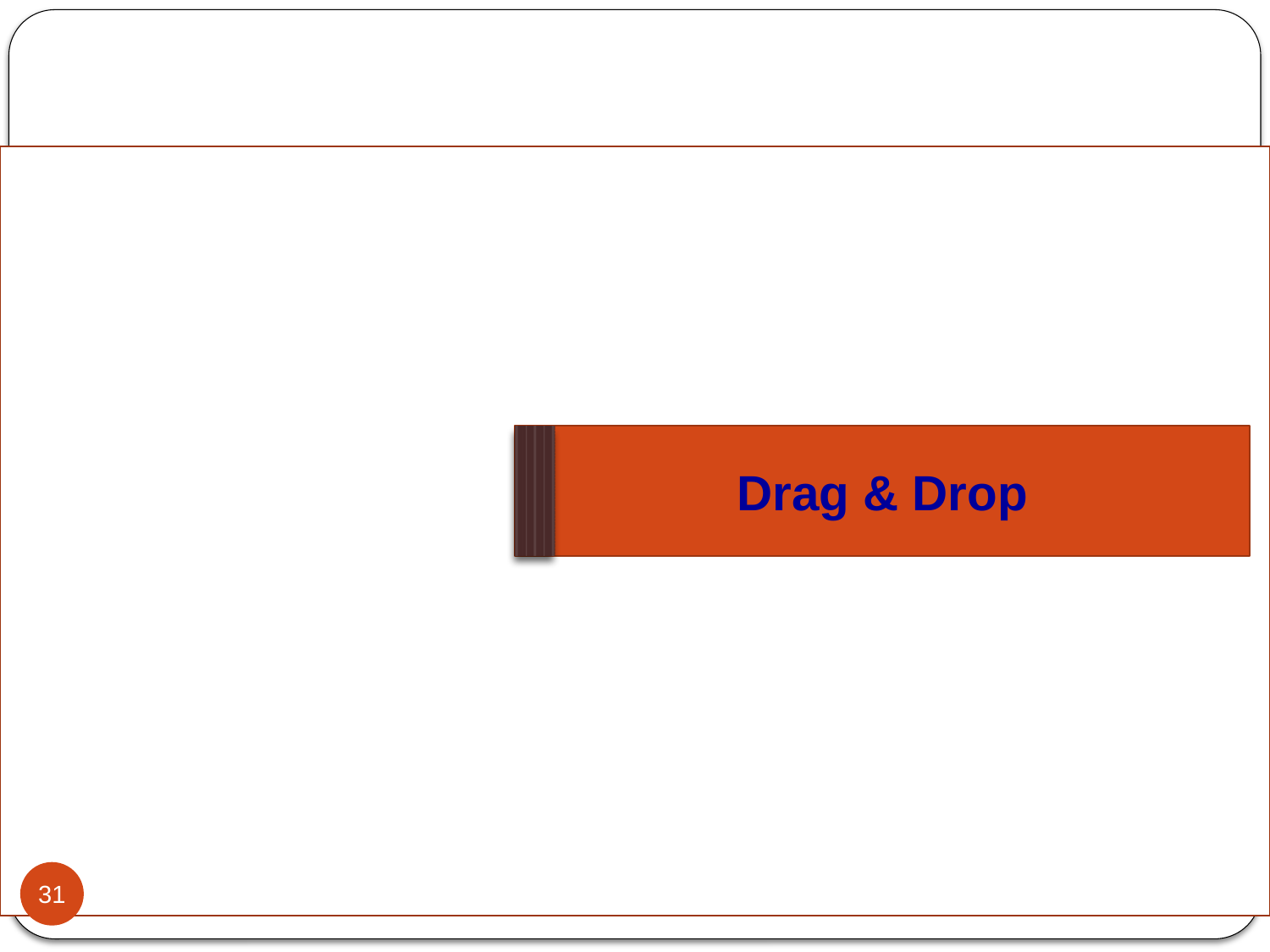

Drag & Drop

UP WEB ESPRIT
31